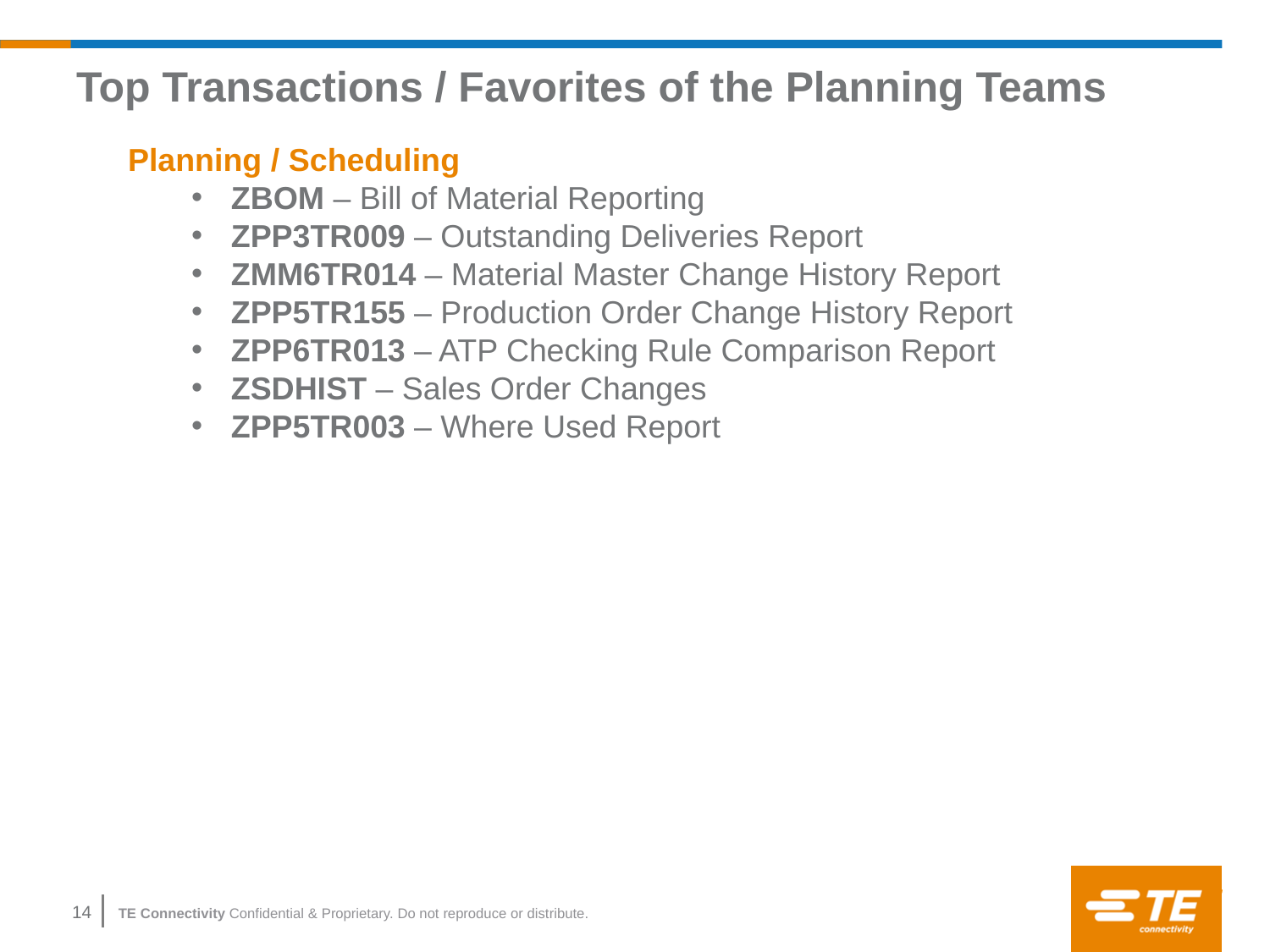

# Top Transactions / Favorites of the Planning Teams
Planning / Scheduling
ZBOM – Bill of Material Reporting
ZPP3TR009 – Outstanding Deliveries Report
ZMM6TR014 – Material Master Change History Report
ZPP5TR155 – Production Order Change History Report
ZPP6TR013 – ATP Checking Rule Comparison Report
ZSDHIST – Sales Order Changes
ZPP5TR003 – Where Used Report

14